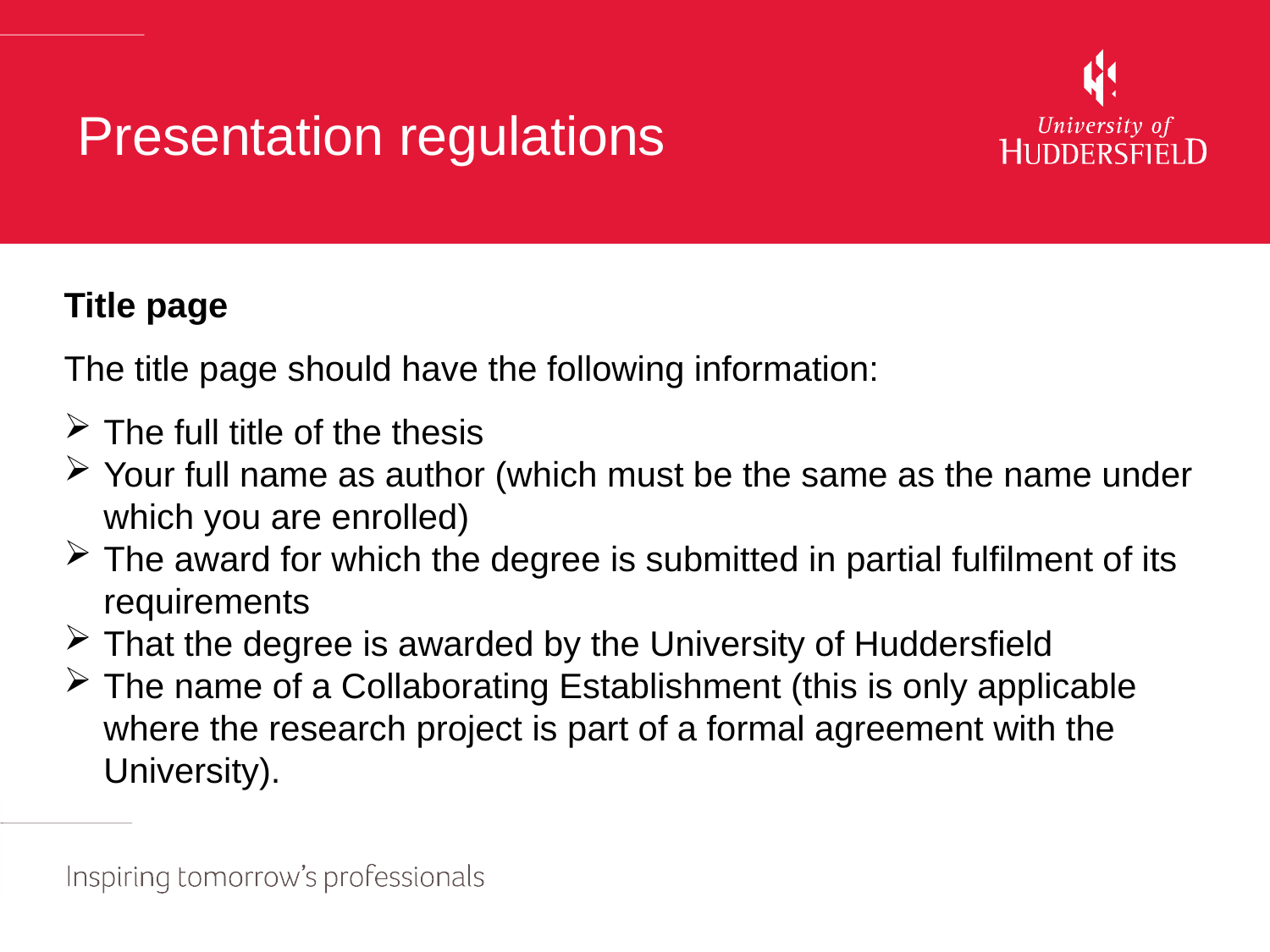

# Presentation regulations
Title page

The title page should have the following information:

The full title of the thesis
Your full name as author (which must be the same as the name under which you are enrolled)
The award for which the degree is submitted in partial fulfilment of its requirements
That the degree is awarded by the University of Huddersfield
The name of a Collaborating Establishment (this is only applicable where the research project is part of a formal agreement with the University).